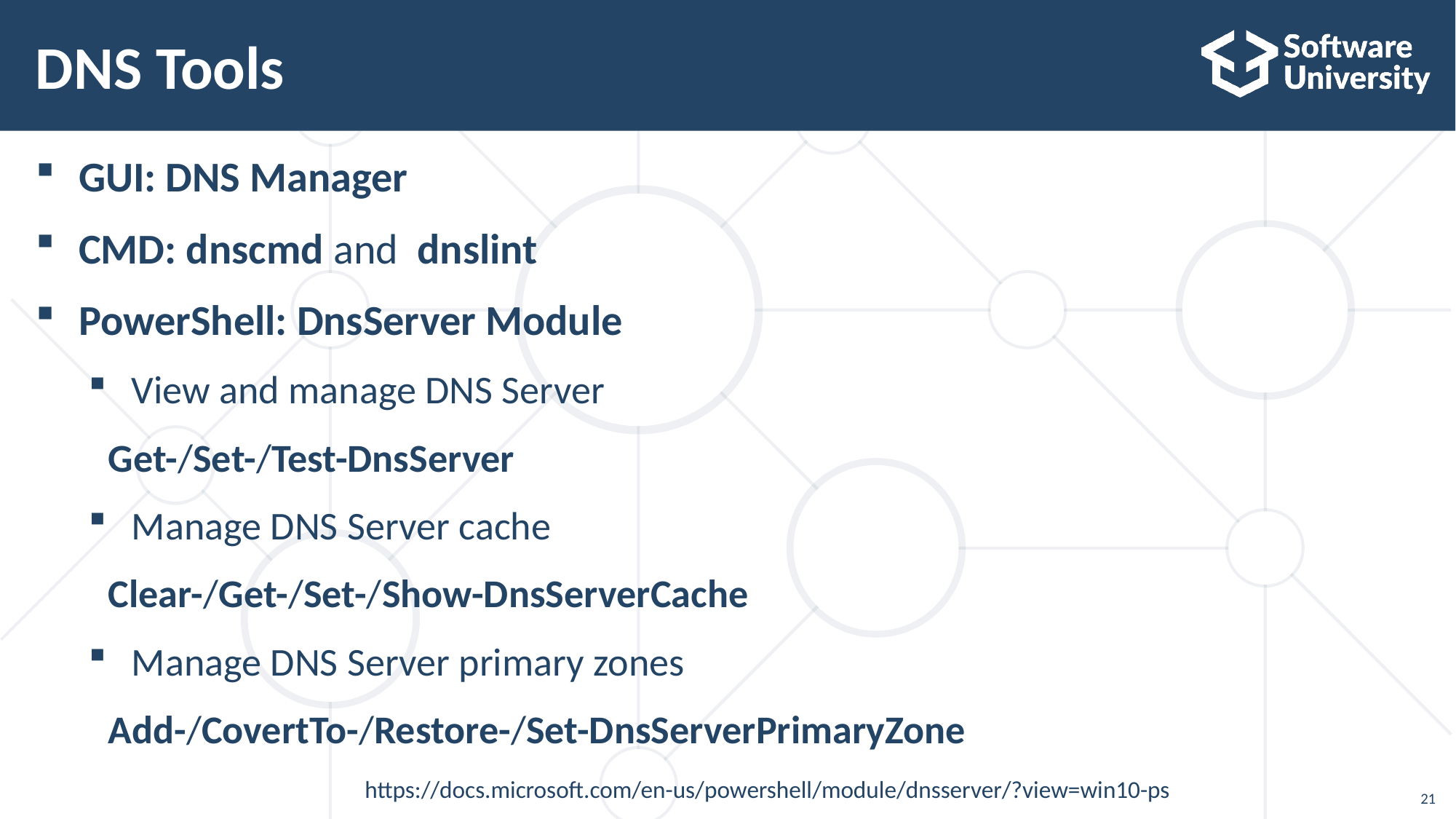

# DNS Tools
GUI: DNS Manager
CMD: dnscmd and  dnslint
PowerShell: DnsServer Module
View and manage DNS Server
Get-/Set-/Test-DnsServer
Manage DNS Server cache
Clear-/Get-/Set-/Show-DnsServerCache
Manage DNS Server primary zones
Add-/CovertTo-/Restore-/Set-DnsServerPrimaryZone
https://docs.microsoft.com/en-us/powershell/module/dnsserver/?view=win10-ps
21